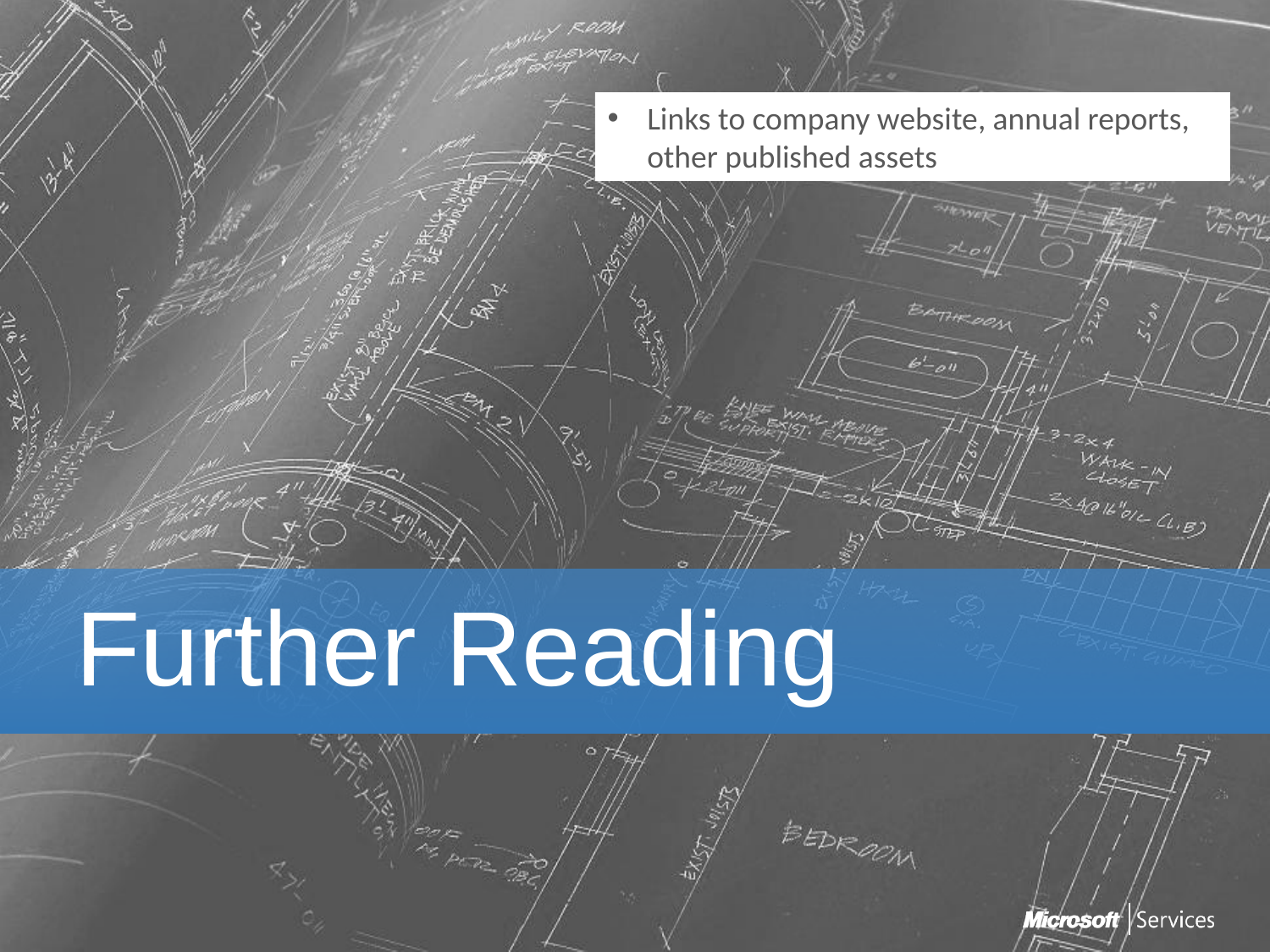

Links to company website, annual reports, other published assets
# Further Reading